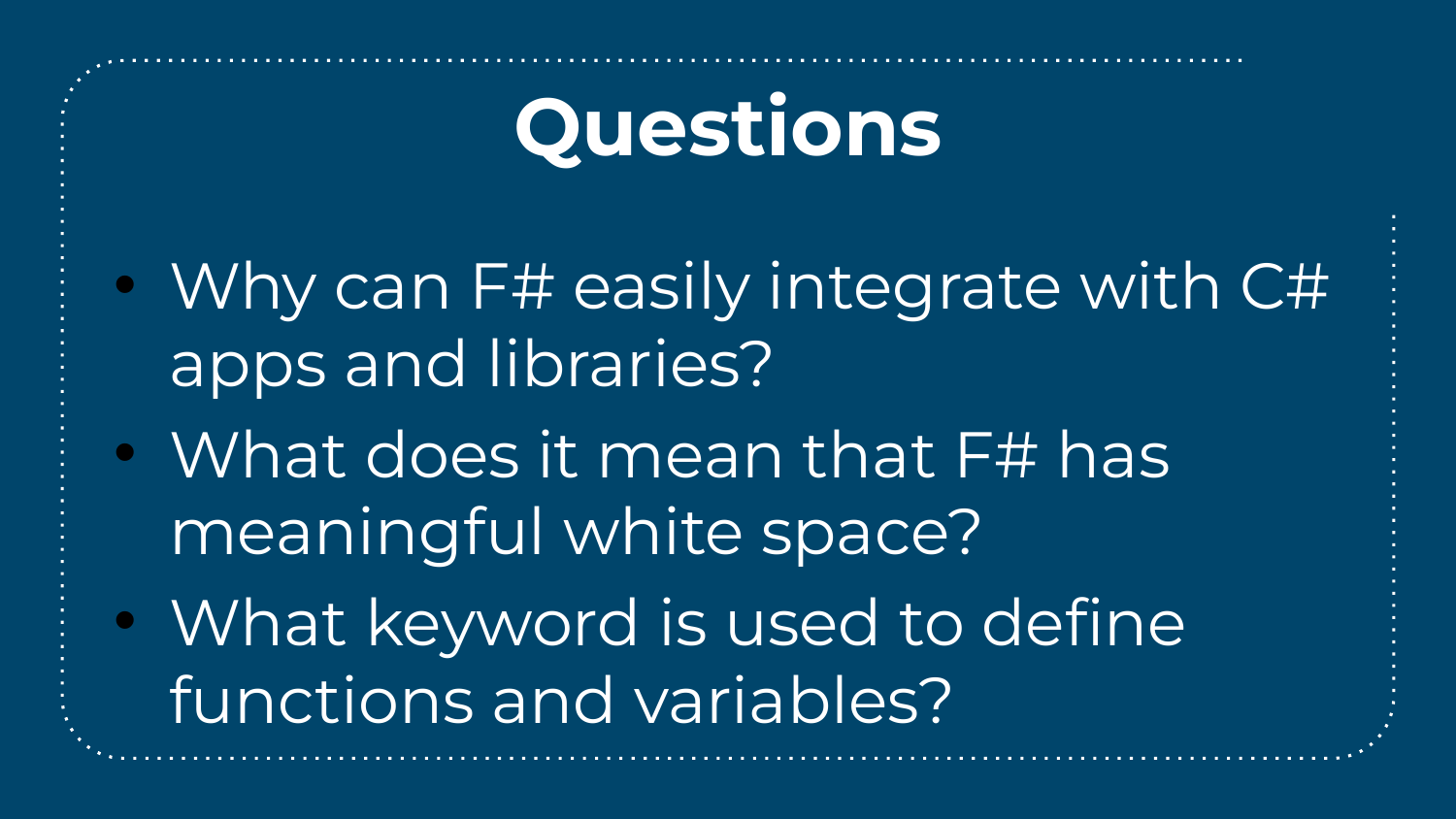

Questions
Why can F# easily integrate with C# apps and libraries?
What does it mean that F# has meaningful white space?
What keyword is used to define functions and variables?